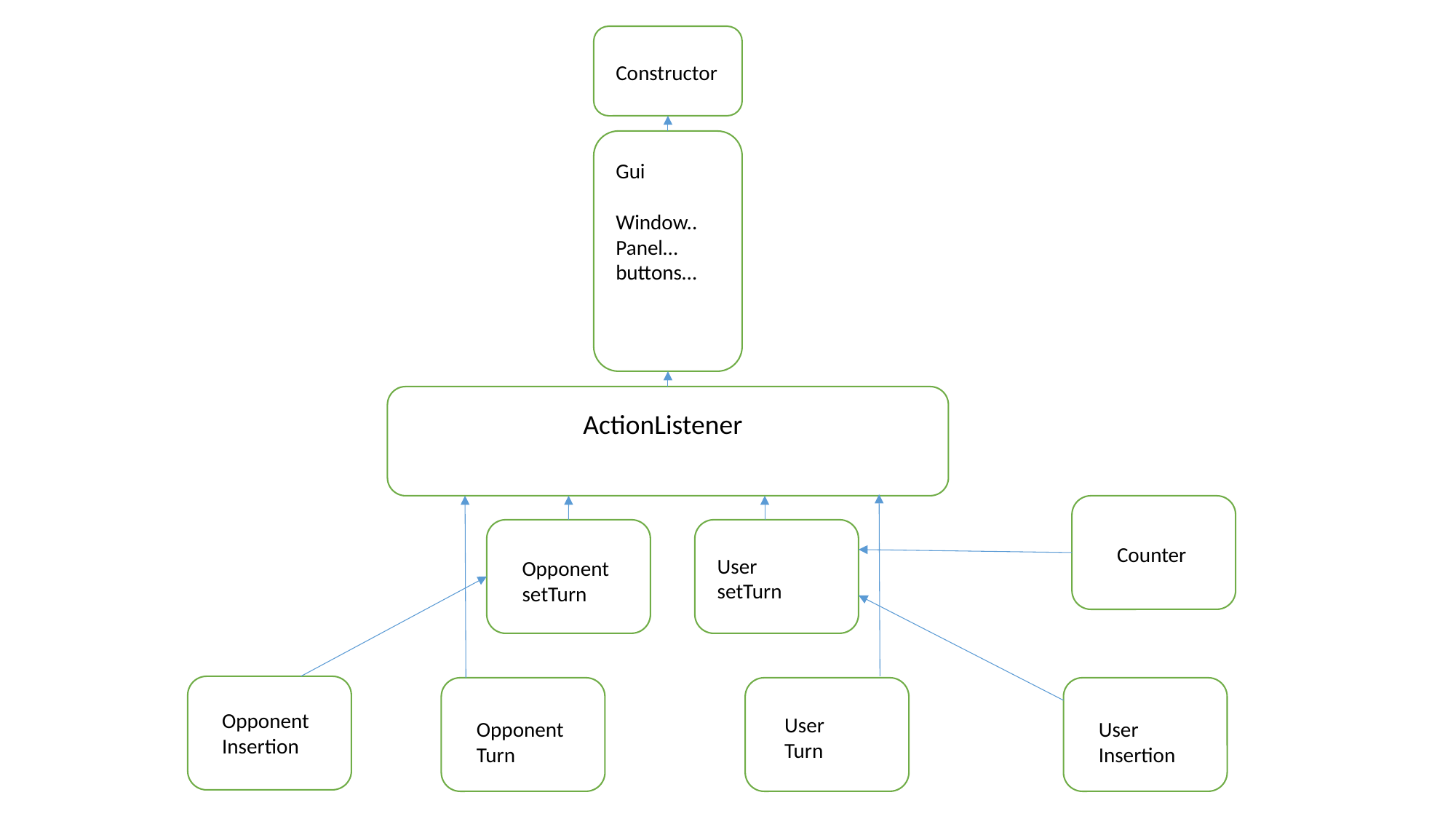

Constructor

Gui

Window..
Panel…
buttons…

ActionListener

Counter
User
setTurn
Opponent setTurn

Opponent Insertion
User
Turn
Opponent Turn
User
Insertion